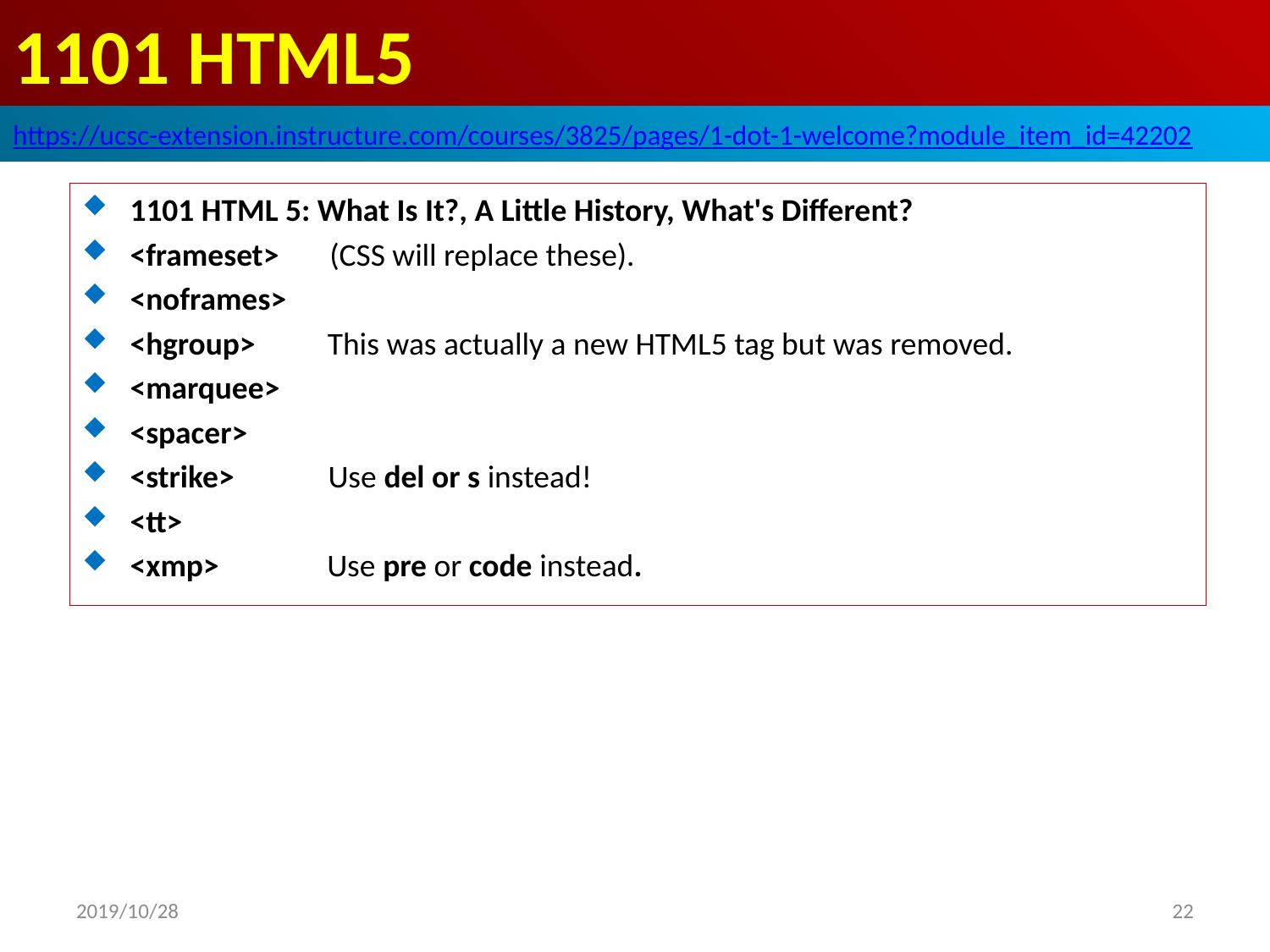

# 1101 HTML5

https://ucsc-extension.instructure.com/courses/3825/pages/1-dot-1-welcome?module_item_id=42202
1101 HTML 5: What Is It?, A Little History, What's Different?
<frameset>       (CSS will replace these).
<noframes>
<hgroup>          This was actually a new HTML5 tag but was removed.
<marquee>
<spacer>
<strike>             Use del or s instead!
<tt>
<xmp>               Use pre or code instead.
2019/10/28
22